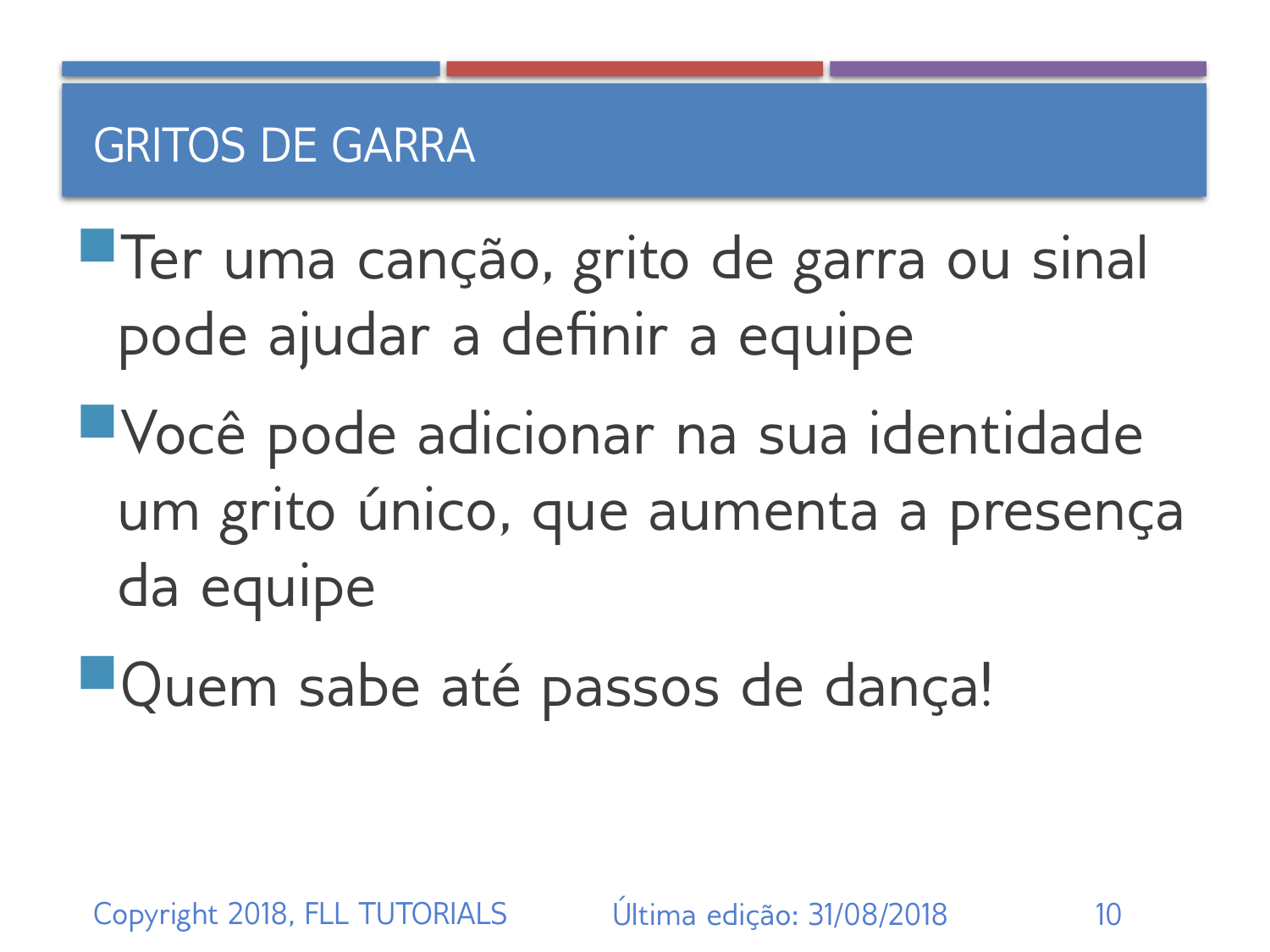

Gritos de garra
Ter uma canção, grito de garra ou sinal pode ajudar a definir a equipe
Você pode adicionar na sua identidade um grito único, que aumenta a presença da equipe
Quem sabe até passos de dança!
Copyright 2018, FLL TUTORIALS
Última edição: 31/08/2018
10